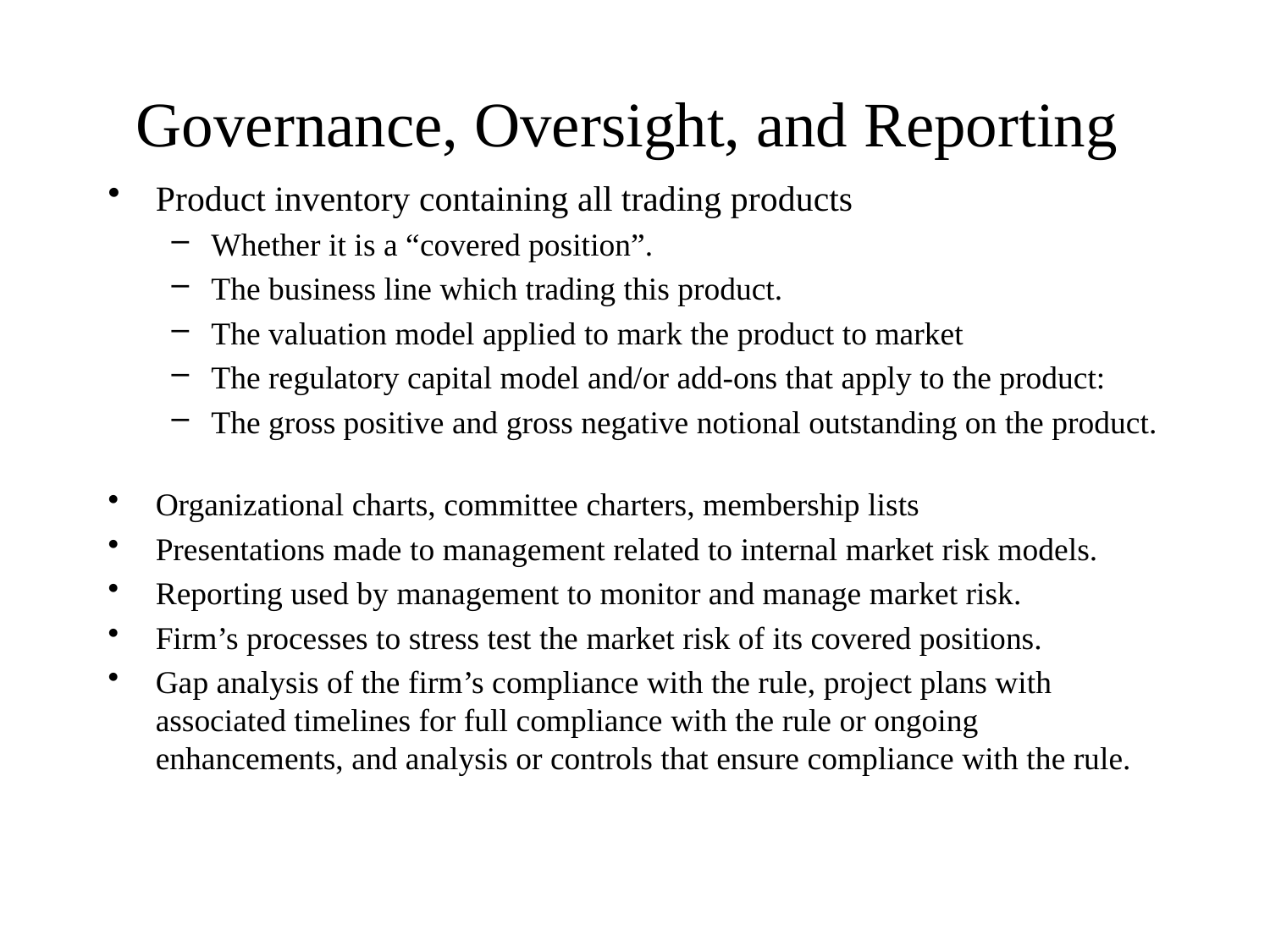

# Governance, Oversight, and Reporting
Product inventory containing all trading products
Whether it is a “covered position”.
The business line which trading this product.
The valuation model applied to mark the product to market
The regulatory capital model and/or add-ons that apply to the product:
The gross positive and gross negative notional outstanding on the product.
Organizational charts, committee charters, membership lists
Presentations made to management related to internal market risk models.
Reporting used by management to monitor and manage market risk.
Firm’s processes to stress test the market risk of its covered positions.
Gap analysis of the firm’s compliance with the rule, project plans with associated timelines for full compliance with the rule or ongoing enhancements, and analysis or controls that ensure compliance with the rule.